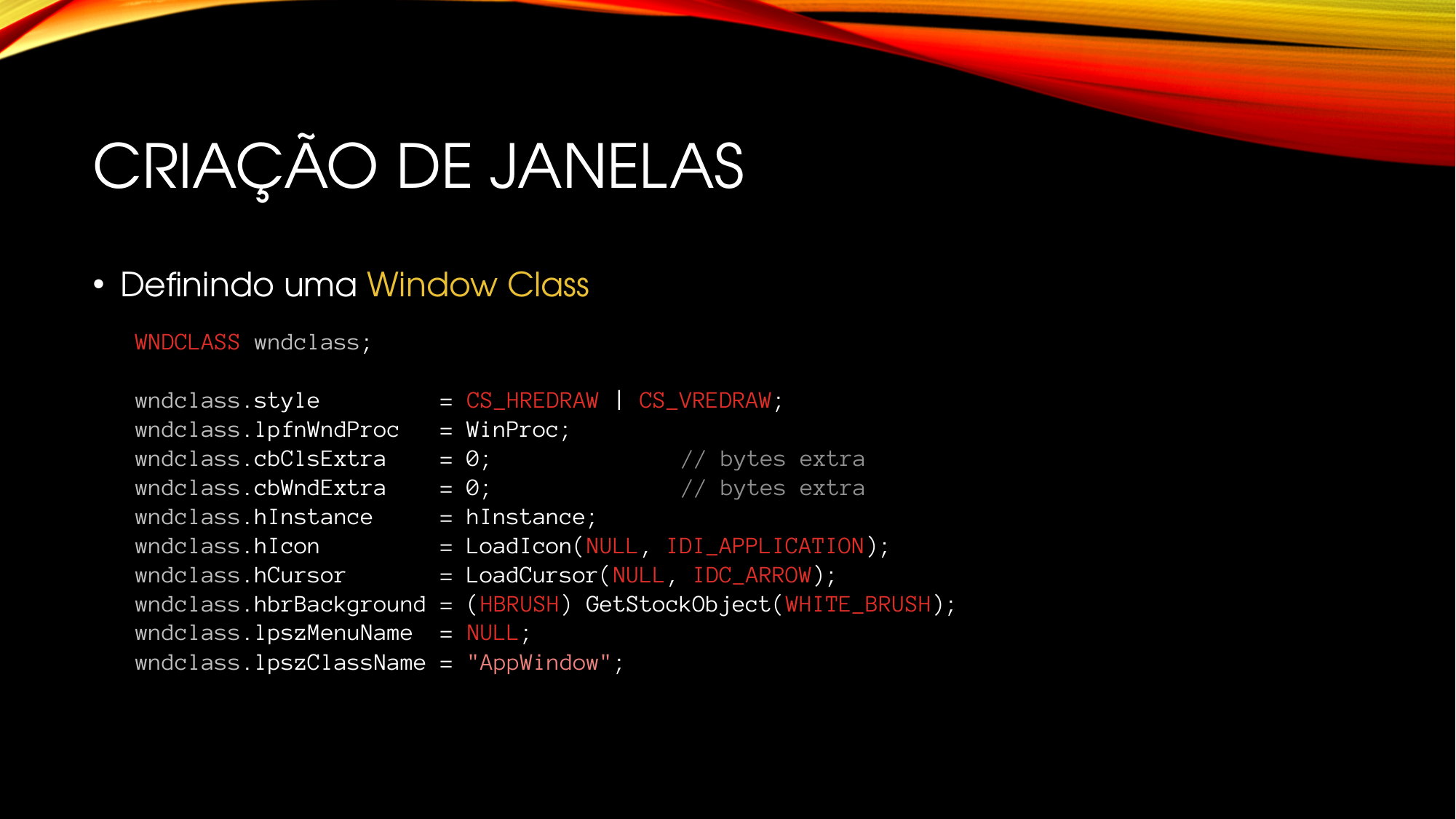

# Criação de Janelas
Definindo uma Window Class
WNDCLASS wndclass;

wndclass.style         = CS_HREDRAW | CS_VREDRAW;
wndclass.lpfnWndProc   = WinProc;
wndclass.cbClsExtra    = 0;		// bytes extra
wndclass.cbWndExtra    = 0;		// bytes extra
wndclass.hInstance     = hInstance;
wndclass.hIcon         = LoadIcon(NULL, IDI_APPLICATION);
wndclass.hCursor       = LoadCursor(NULL, IDC_ARROW);
wndclass.hbrBackground = (HBRUSH) GetStockObject(WHITE_BRUSH);
wndclass.lpszMenuName  = NULL;
wndclass.lpszClassName = "AppWindow";